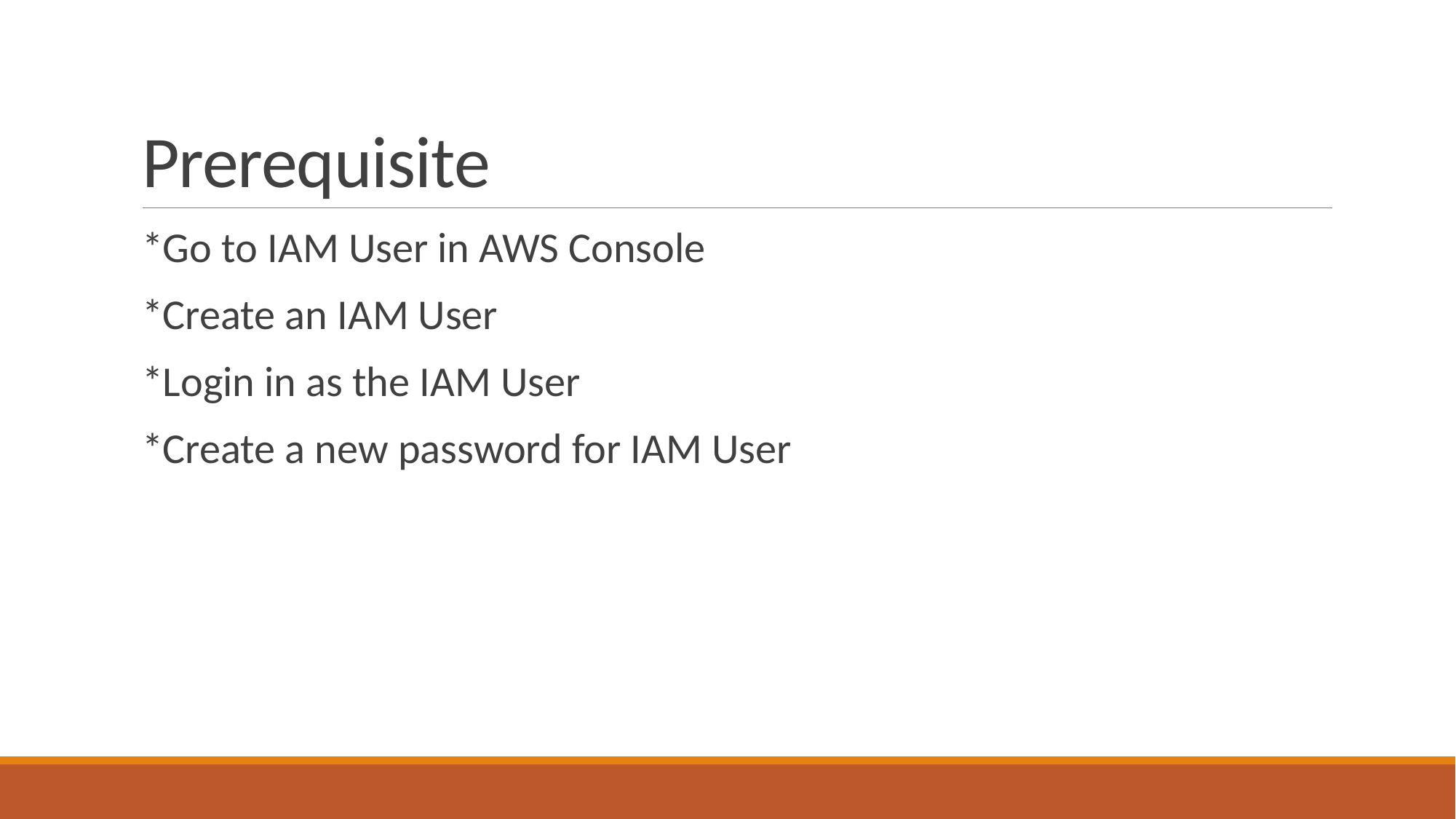

# Prerequisite
*Go to IAM User in AWS Console
*Create an IAM User
*Login in as the IAM User
*Create a new password for IAM User